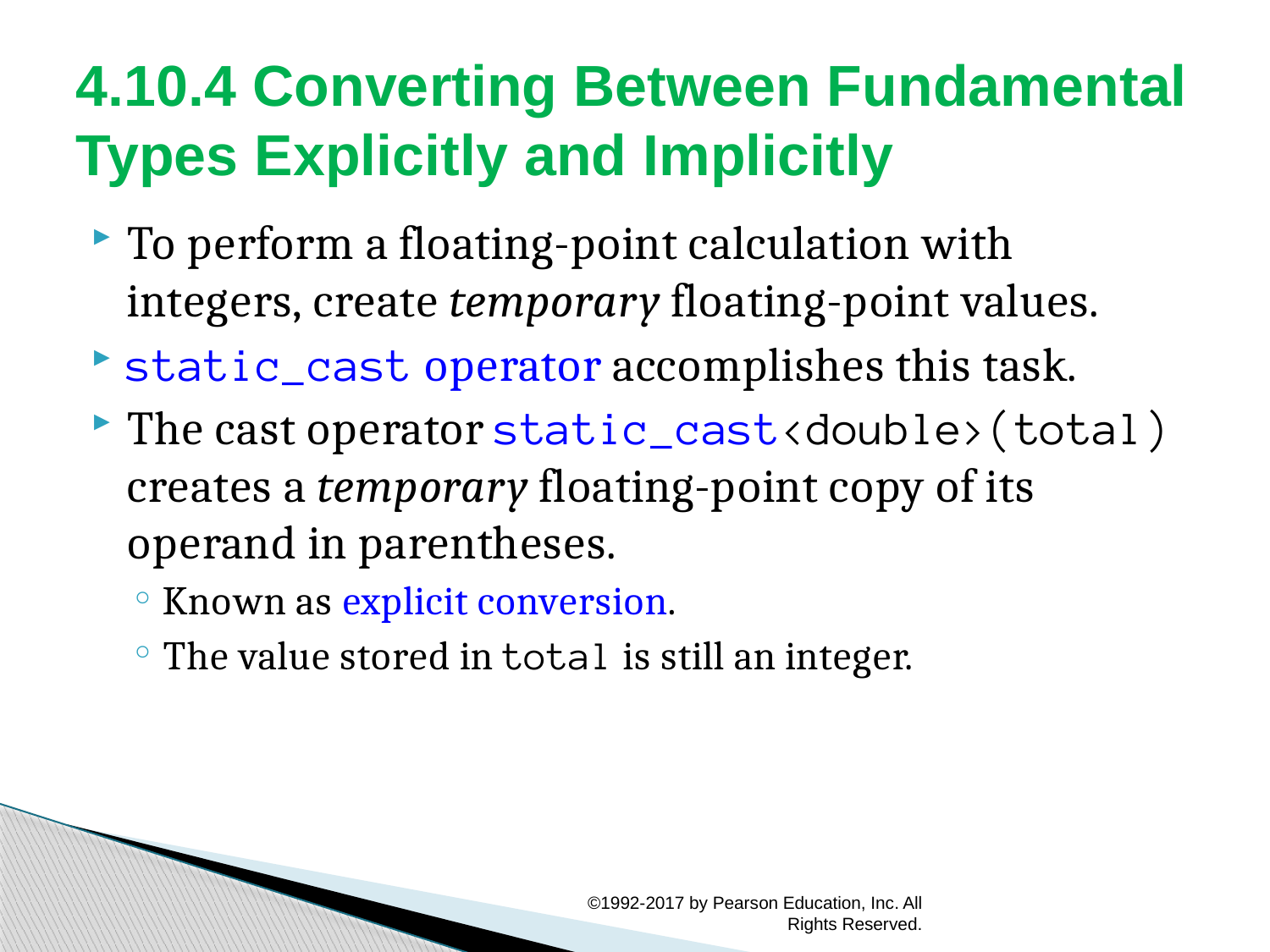

# 4.10.4 Converting Between Fundamental Types Explicitly and Implicitly
To perform a floating-point calculation with integers, create temporary floating-point values.
static_cast operator accomplishes this task.
The cast operator static_cast<double>(total) creates a temporary floating-point copy of its operand in parentheses.
Known as explicit conversion.
The value stored in total is still an integer.
©1992-2017 by Pearson Education, Inc. All Rights Reserved.